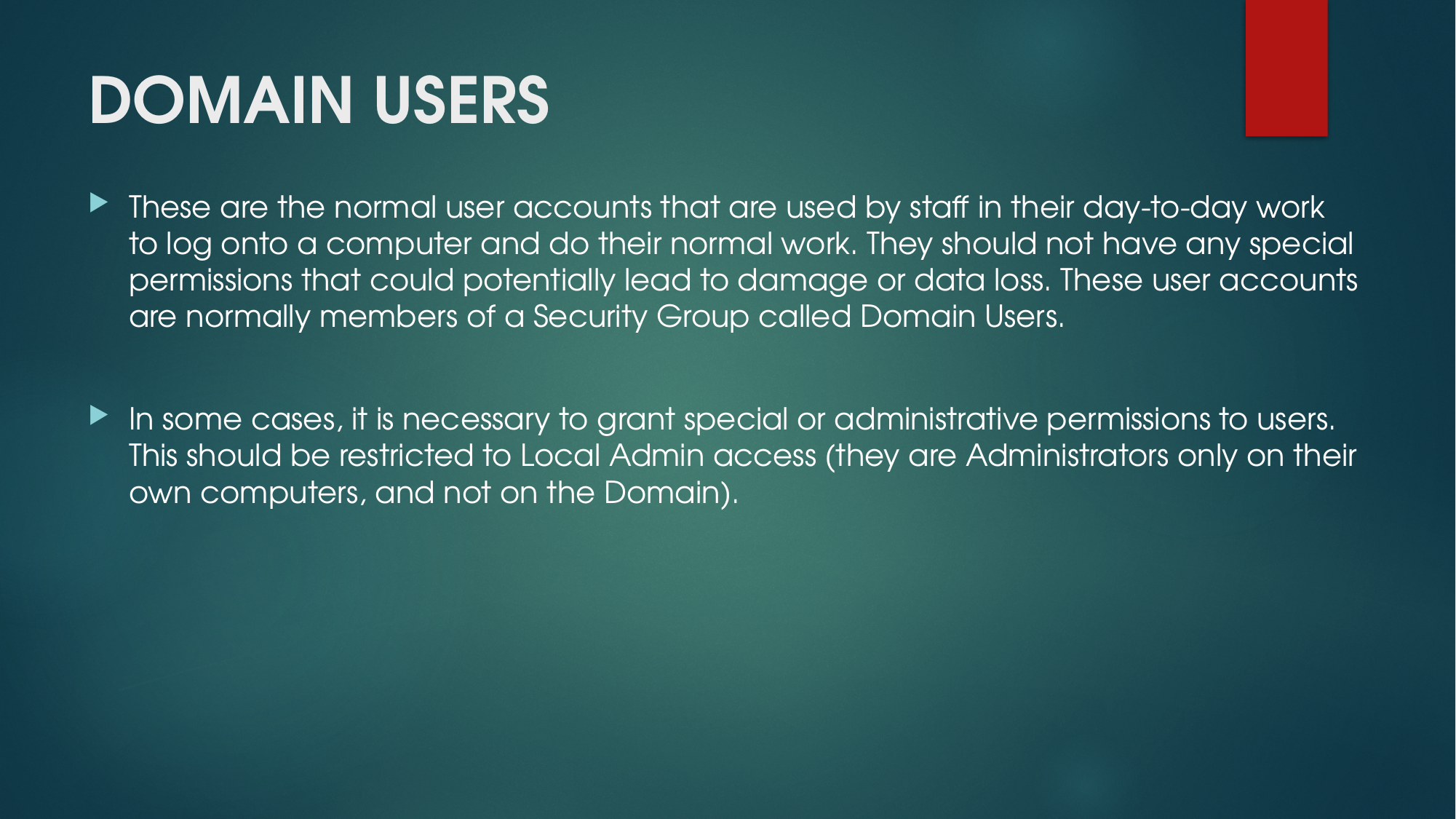

# DOMAIN USERS
These are the normal user accounts that are used by staff in their day-to-day work to log onto a computer and do their normal work. They should not have any special permissions that could potentially lead to damage or data loss. These user accounts are normally members of a Security Group called Domain Users.

In some cases, it is necessary to grant special or administrative permissions to users. This should be restricted to Local Admin access (they are Administrators only on their own computers, and not on the Domain).